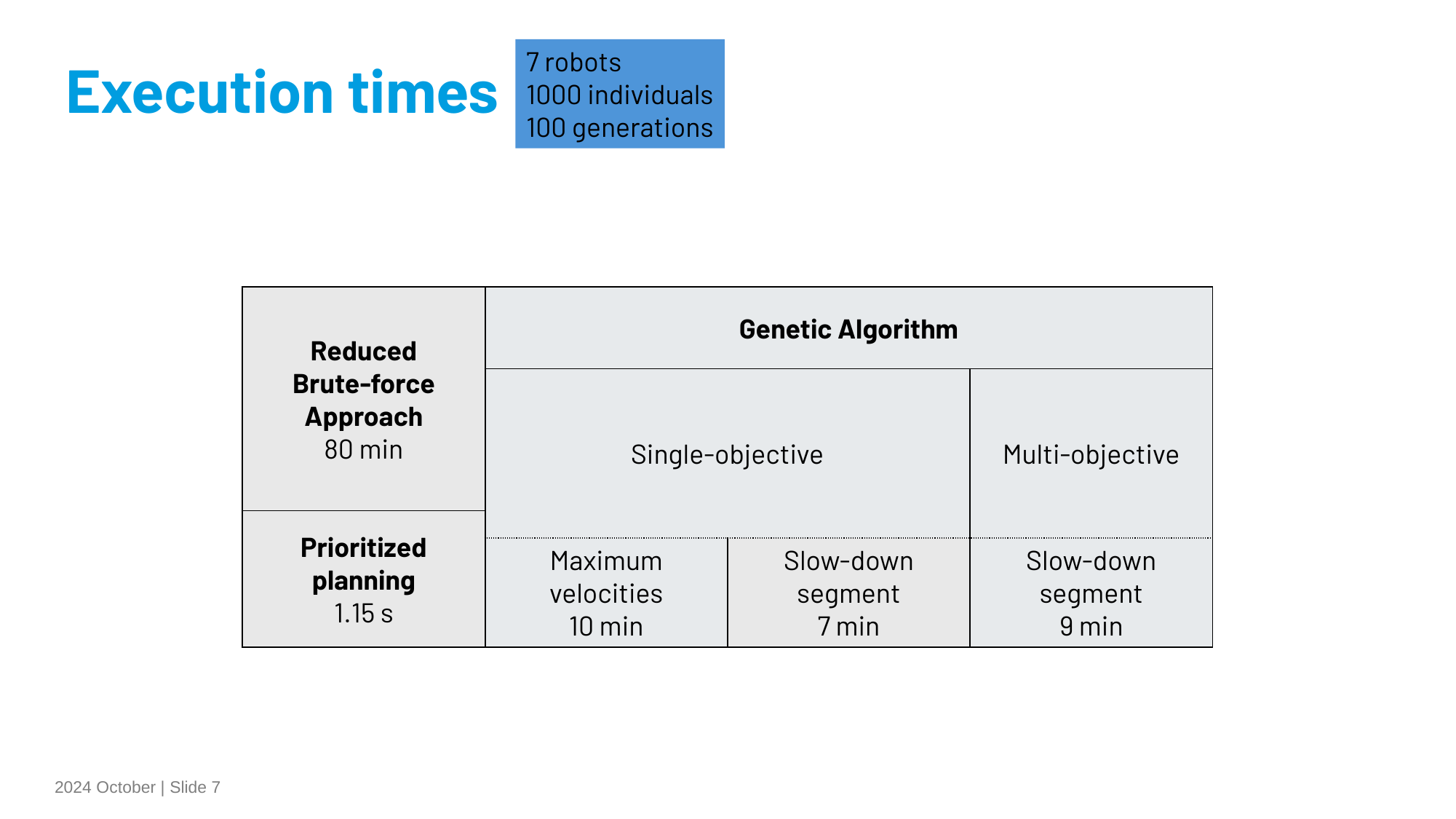

7 robots
1000 individuals
100 generations
Execution times
| Reduced Brute-force Approach 80 min | Genetic Algorithm |  |  |
| --- | --- | --- | --- |
|  | Single-objective |  | Multi-objective |
| Prioritized planning 1.15 s |  |  |  |
|  | Maximum velocities 10 min | Slow-down segment 7 min | Slow-down segment 9 min |

2024 October | Slide 7